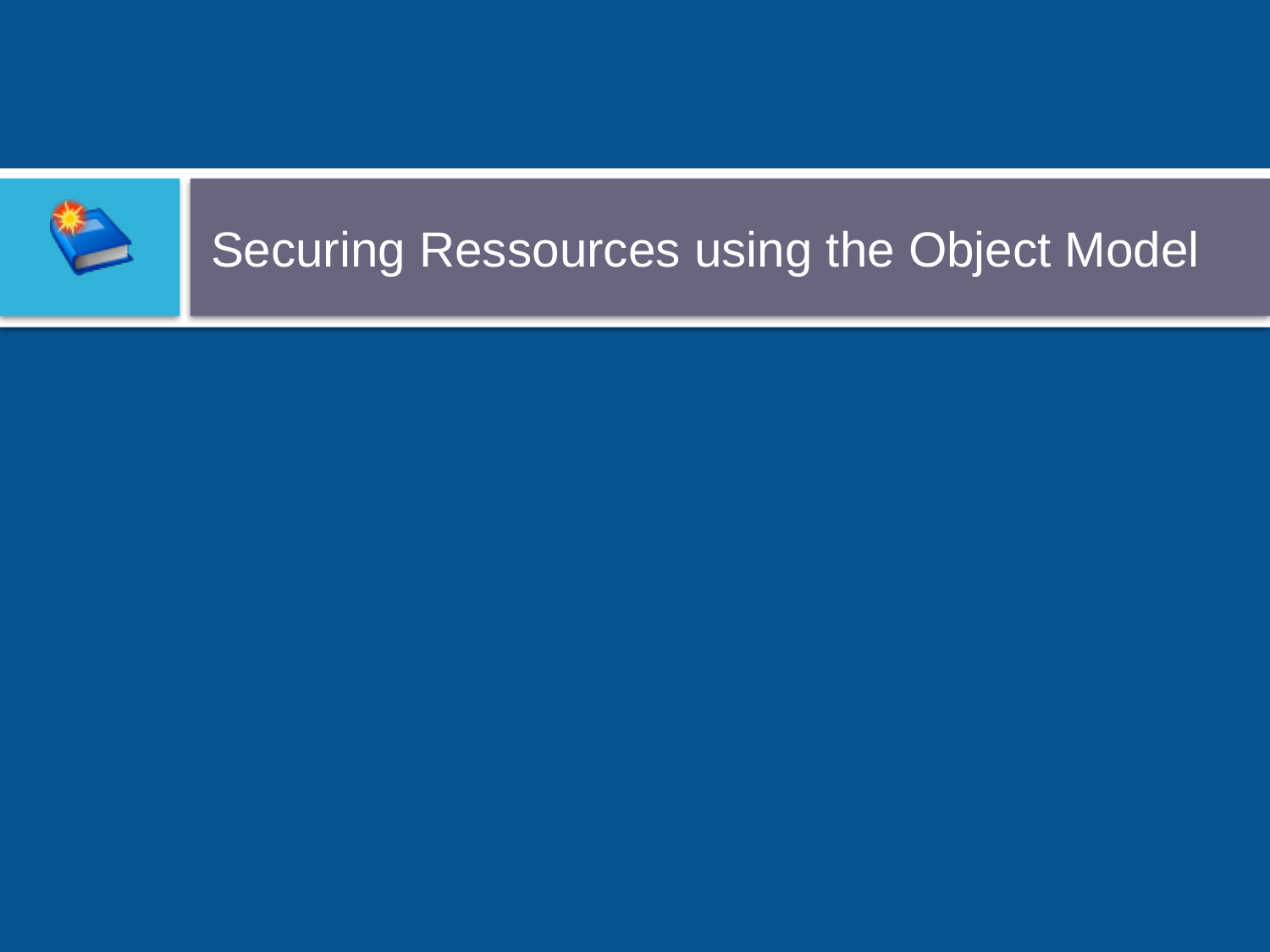

# Securing Ressources using the Object Model